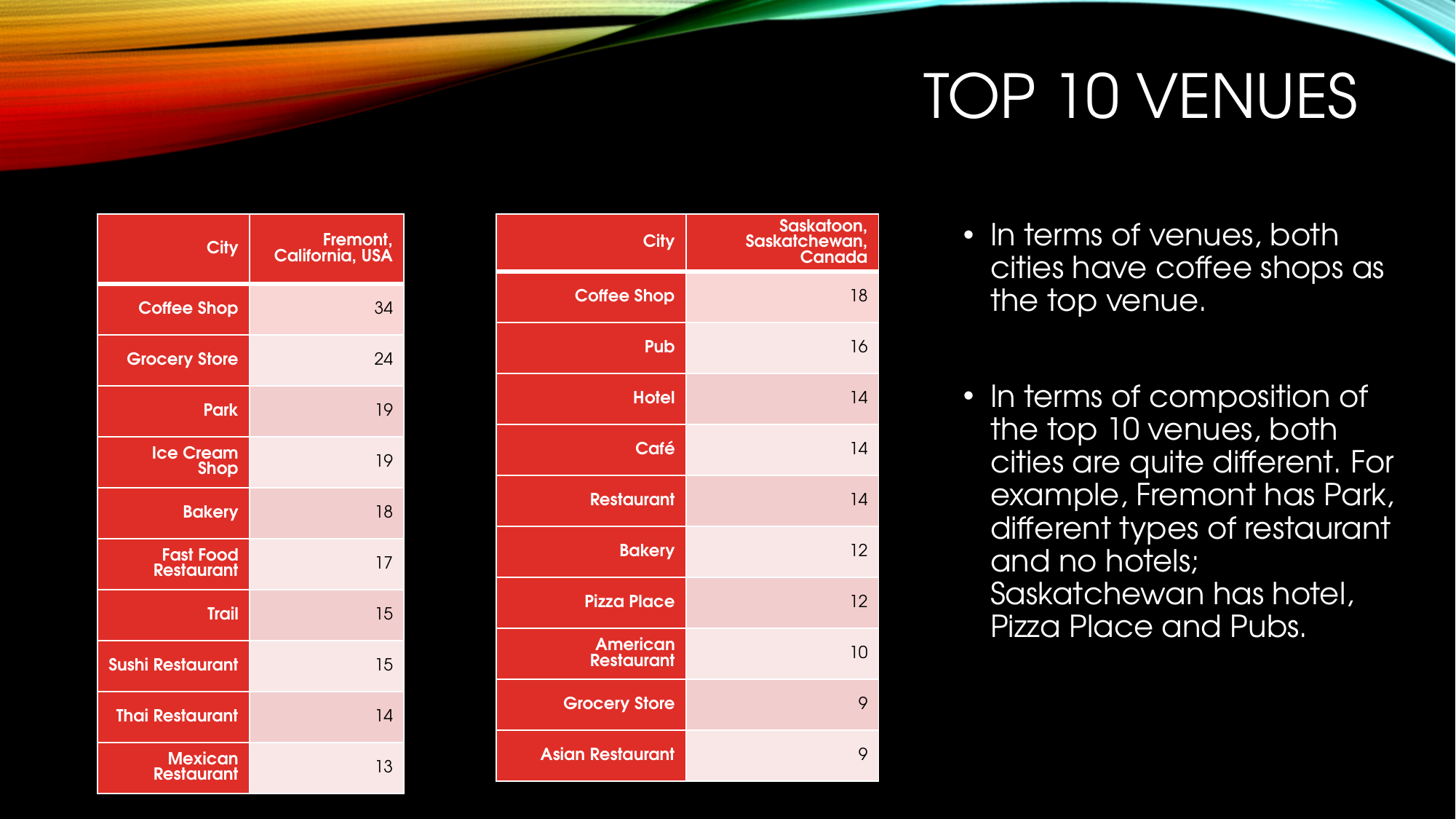

# Top 10 Venues
| City | Fremont, California, USA |
| --- | --- |
| Coffee Shop | 34 |
| Grocery Store | 24 |
| Park | 19 |
| Ice Cream Shop | 19 |
| Bakery | 18 |
| Fast Food Restaurant | 17 |
| Trail | 15 |
| Sushi Restaurant | 15 |
| Thai Restaurant | 14 |
| Mexican Restaurant | 13 |
| City | Saskatoon, Saskatchewan, Canada |
| --- | --- |
| Coffee Shop | 18 |
| Pub | 16 |
| Hotel | 14 |
| Café | 14 |
| Restaurant | 14 |
| Bakery | 12 |
| Pizza Place | 12 |
| American Restaurant | 10 |
| Grocery Store | 9 |
| Asian Restaurant | 9 |
In terms of venues, both cities have coffee shops as the top venue.

In terms of composition of the top 10 venues, both cities are quite different. For example, Fremont has Park, different types of restaurant and no hotels; Saskatchewan has hotel, Pizza Place and Pubs.